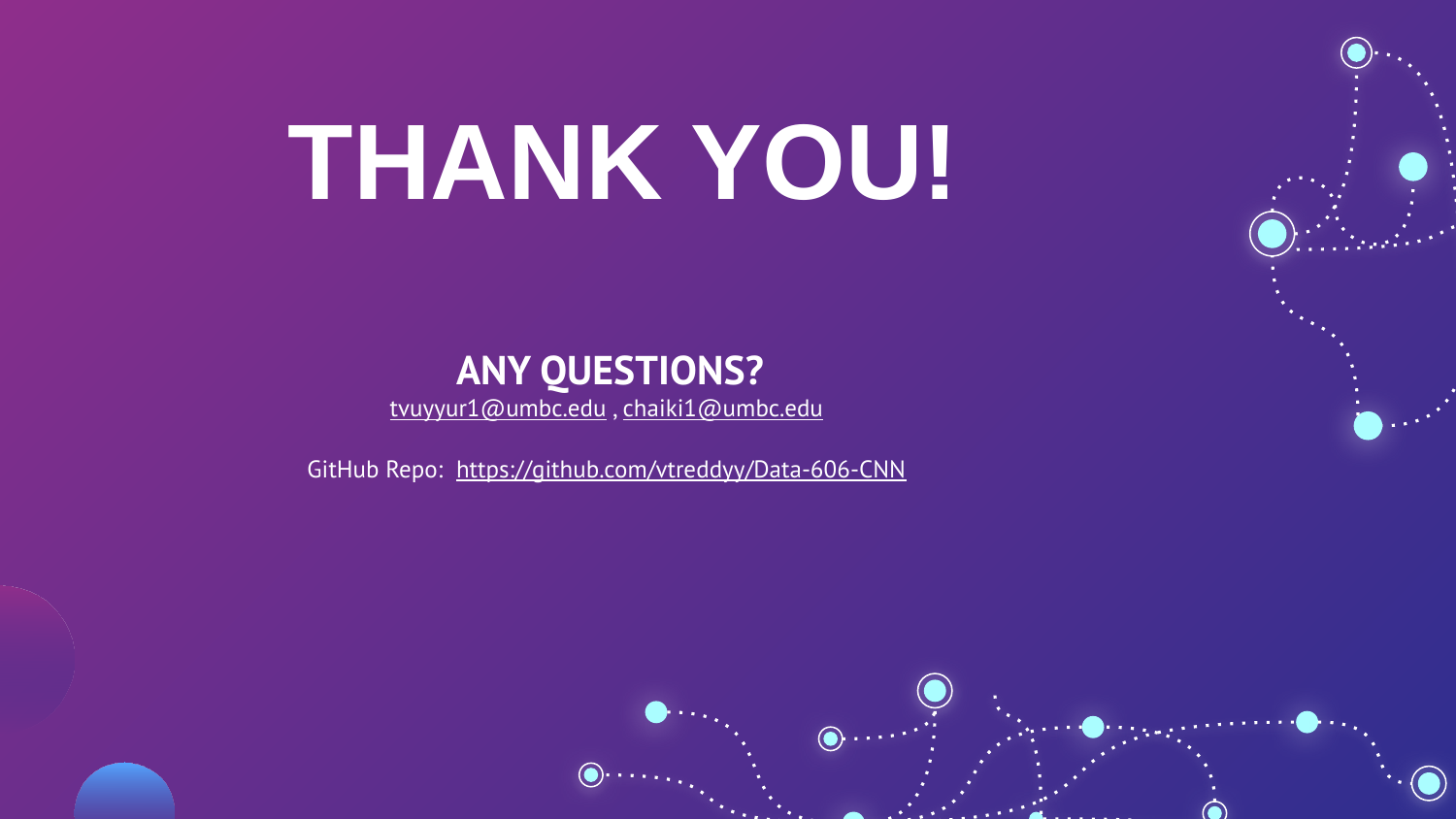

# THANK YOU!
ANY QUESTIONS?
tvuyyur1@umbc.edu , chaiki1@umbc.edu

GitHub Repo:  https://github.com/vtreddyy/Data-606-CNN